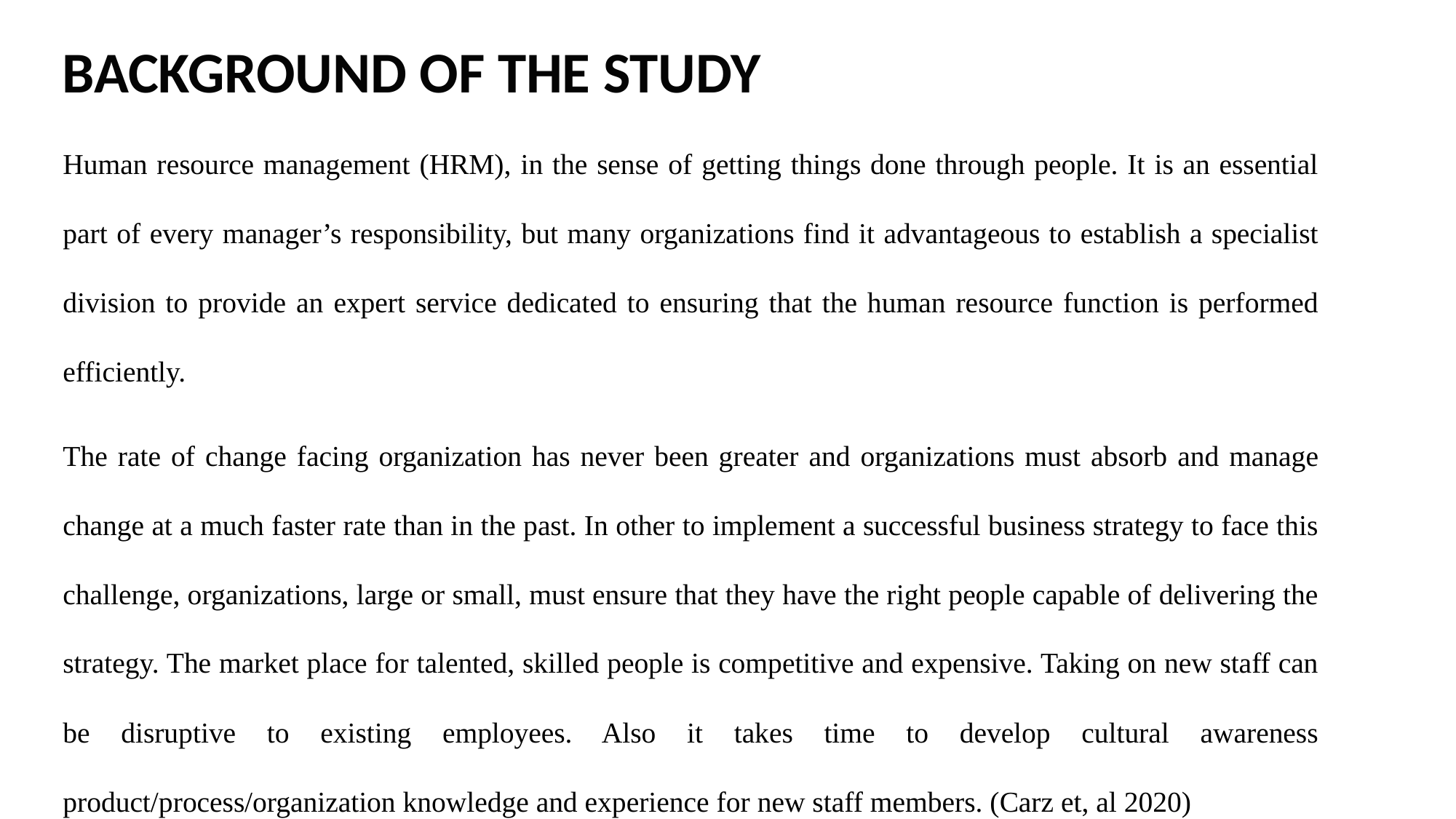

# BACKGROUND OF THE STUDY
Human resource management (HRM), in the sense of getting things done through people. It is an essential part of every manager’s responsibility, but many organizations find it advantageous to establish a specialist division to provide an expert service dedicated to ensuring that the human resource function is performed efficiently.
The rate of change facing organization has never been greater and organizations must absorb and manage change at a much faster rate than in the past. In other to implement a successful business strategy to face this challenge, organizations, large or small, must ensure that they have the right people capable of delivering the strategy. The market place for talented, skilled people is competitive and expensive. Taking on new staff can be disruptive to existing employees. Also it takes time to develop cultural awareness product/process/organization knowledge and experience for new staff members. (Carz et, al 2020)
5